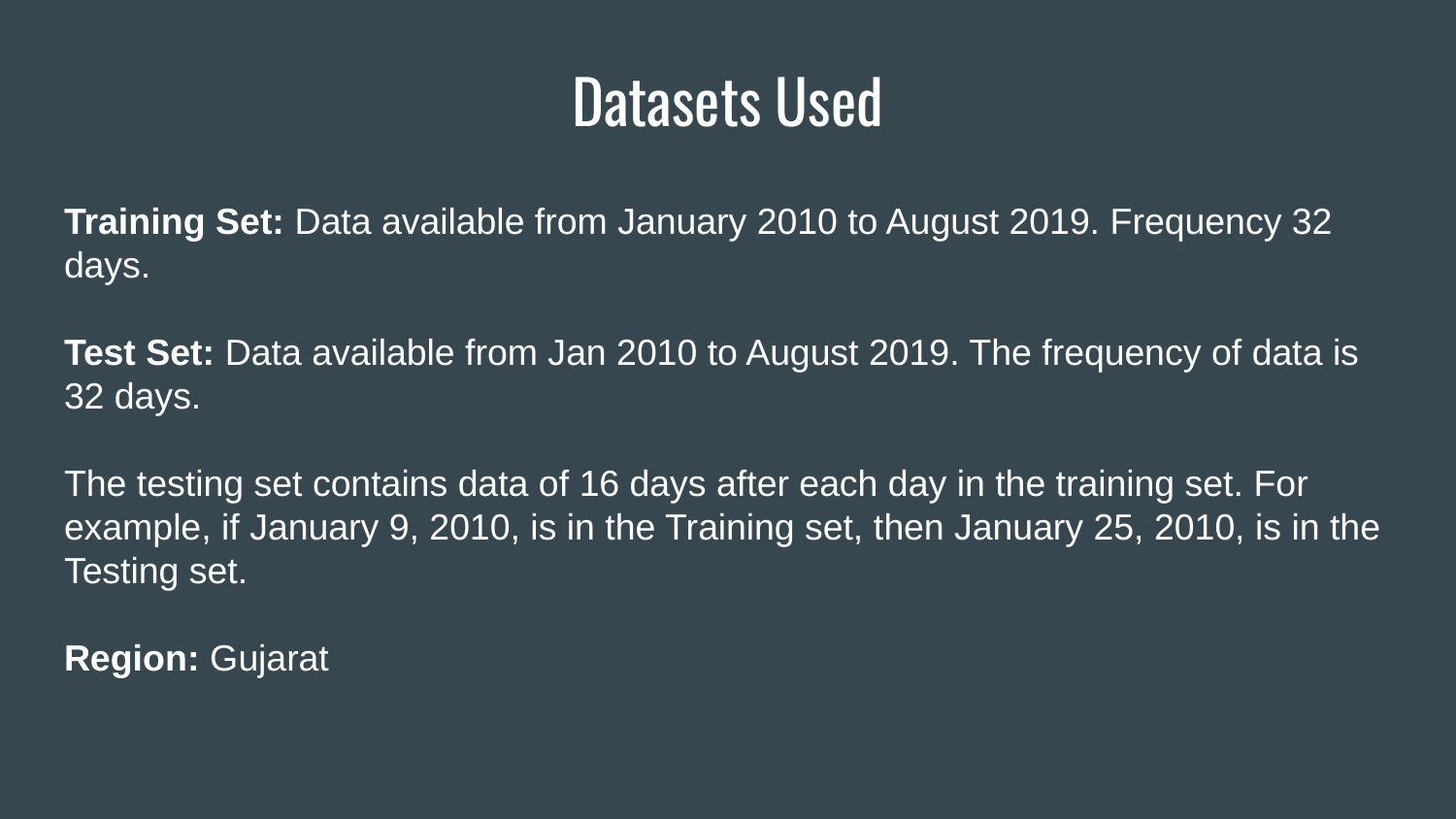

# Datasets Used
Training Set: Data available from January 2010 to August 2019. Frequency 32 days.

Test Set: Data available from Jan 2010 to August 2019. The frequency of data is 32 days.

The testing set contains data of 16 days after each day in the training set. For example, if January 9, 2010, is in the Training set, then January 25, 2010, is in the Testing set.

Region: Gujarat